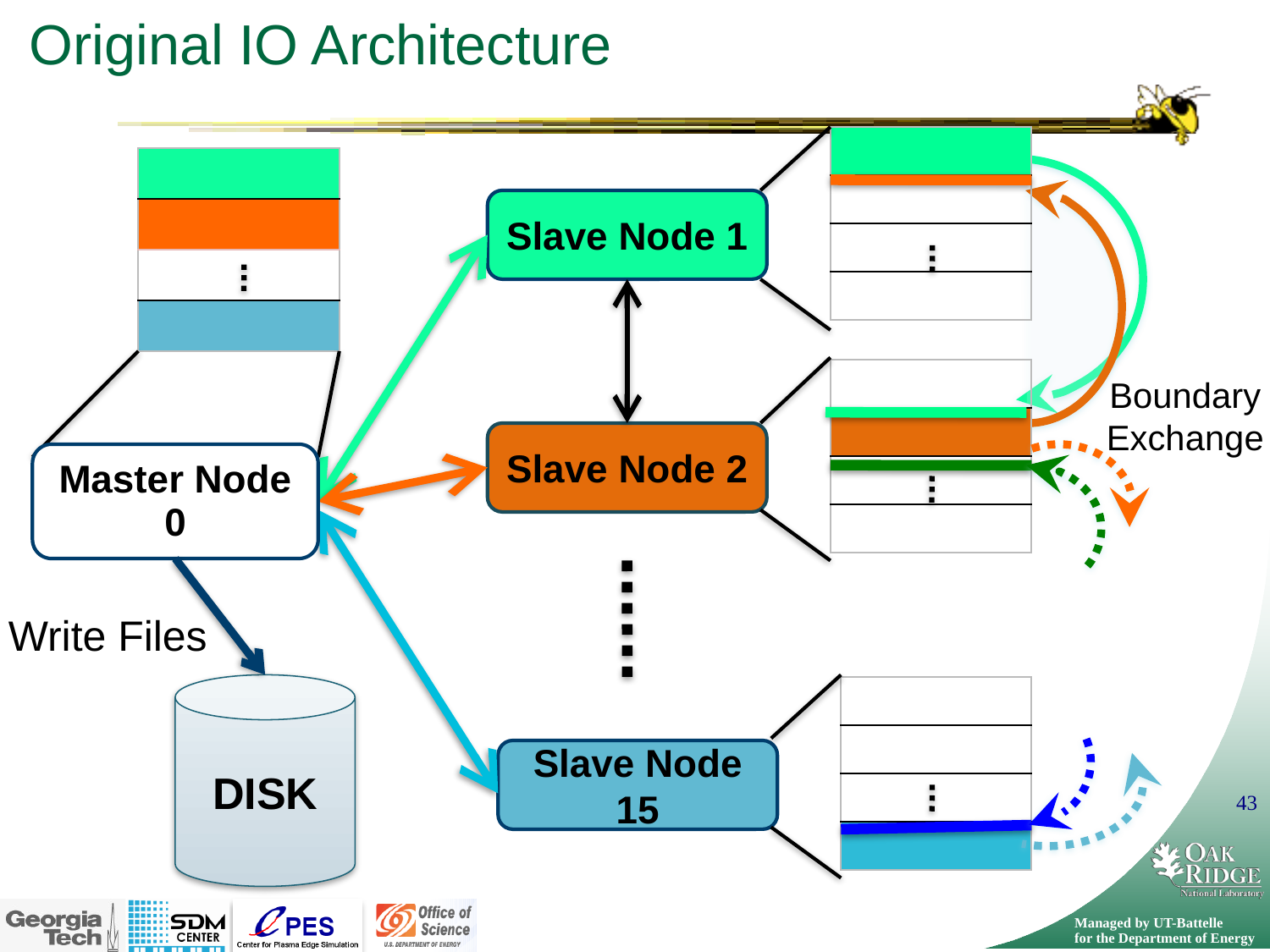

# Original IO Architecture
|  |
| --- |
|  |
|  |
|  |
|  |
| --- |
|  |
|  |
|  |

Slave Node 1

|  |
| --- |
|  |
|  |
|  |
Boundary Exchange
Slave Node 2

Master Node 0

Write Files
DISK
|  |
| --- |
|  |
|  |
|  |

Slave Node 15